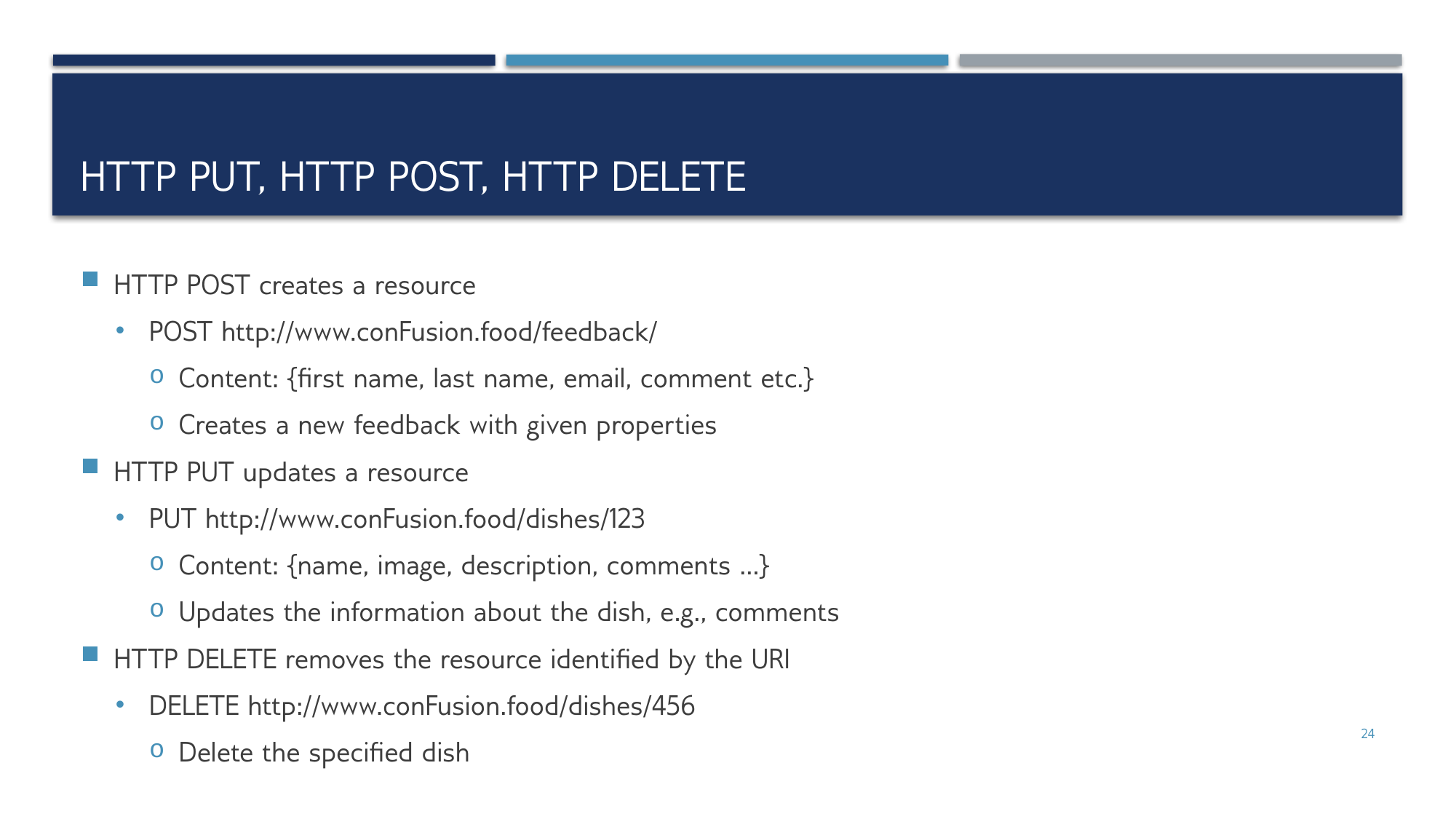

# HTTP PUT, HTTP POST, HTTP DELETE
HTTP POST creates a resource
POST http://www.conFusion.food/feedback/
Content: {first name, last name, email, comment etc.}
Creates a new feedback with given properties
HTTP PUT updates a resource
PUT http://www.conFusion.food/dishes/123
Content: {name, image, description, comments …}
Updates the information about the dish, e.g., comments
HTTP DELETE removes the resource identified by the URI
DELETE http://www.conFusion.food/dishes/456
Delete the specified dish

24